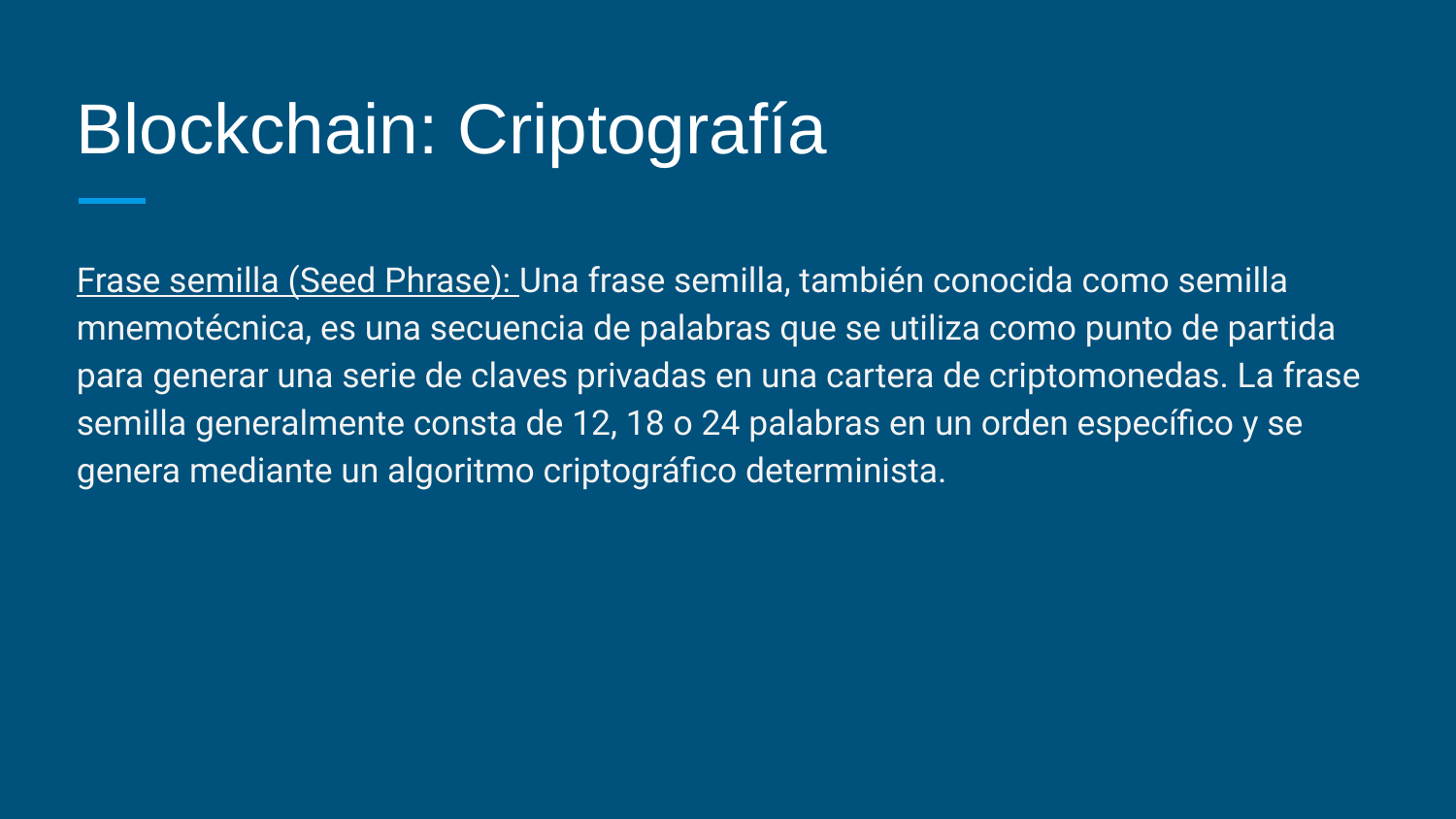

# Blockchain: Criptografía
Frase semilla (Seed Phrase): Una frase semilla, también conocida como semilla mnemotécnica, es una secuencia de palabras que se utiliza como punto de partida para generar una serie de claves privadas en una cartera de criptomonedas. La frase semilla generalmente consta de 12, 18 o 24 palabras en un orden específico y se genera mediante un algoritmo criptográfico determinista.